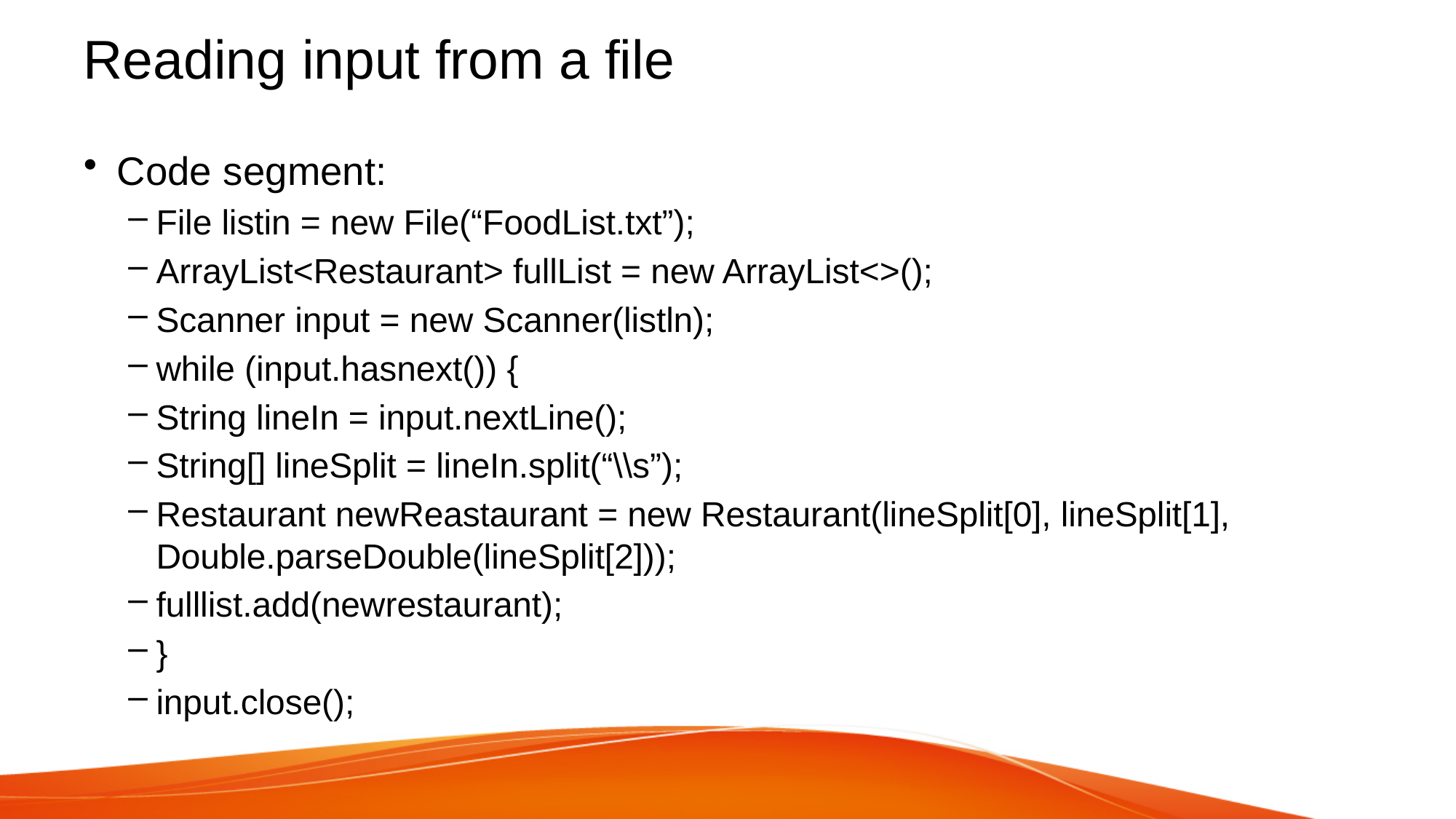

# Reading input from a file
Code segment:
File listin = new File(“FoodList.txt”);
ArrayList<Restaurant> fullList = new ArrayList<>();
Scanner input = new Scanner(listln);
while (input.hasnext()) {
String lineIn = input.nextLine();
String[] lineSplit = lineIn.split(“\\s”);
Restaurant newReastaurant = new Restaurant(lineSplit[0], lineSplit[1], Double.parseDouble(lineSplit[2]));
fulllist.add(newrestaurant);
}
input.close();